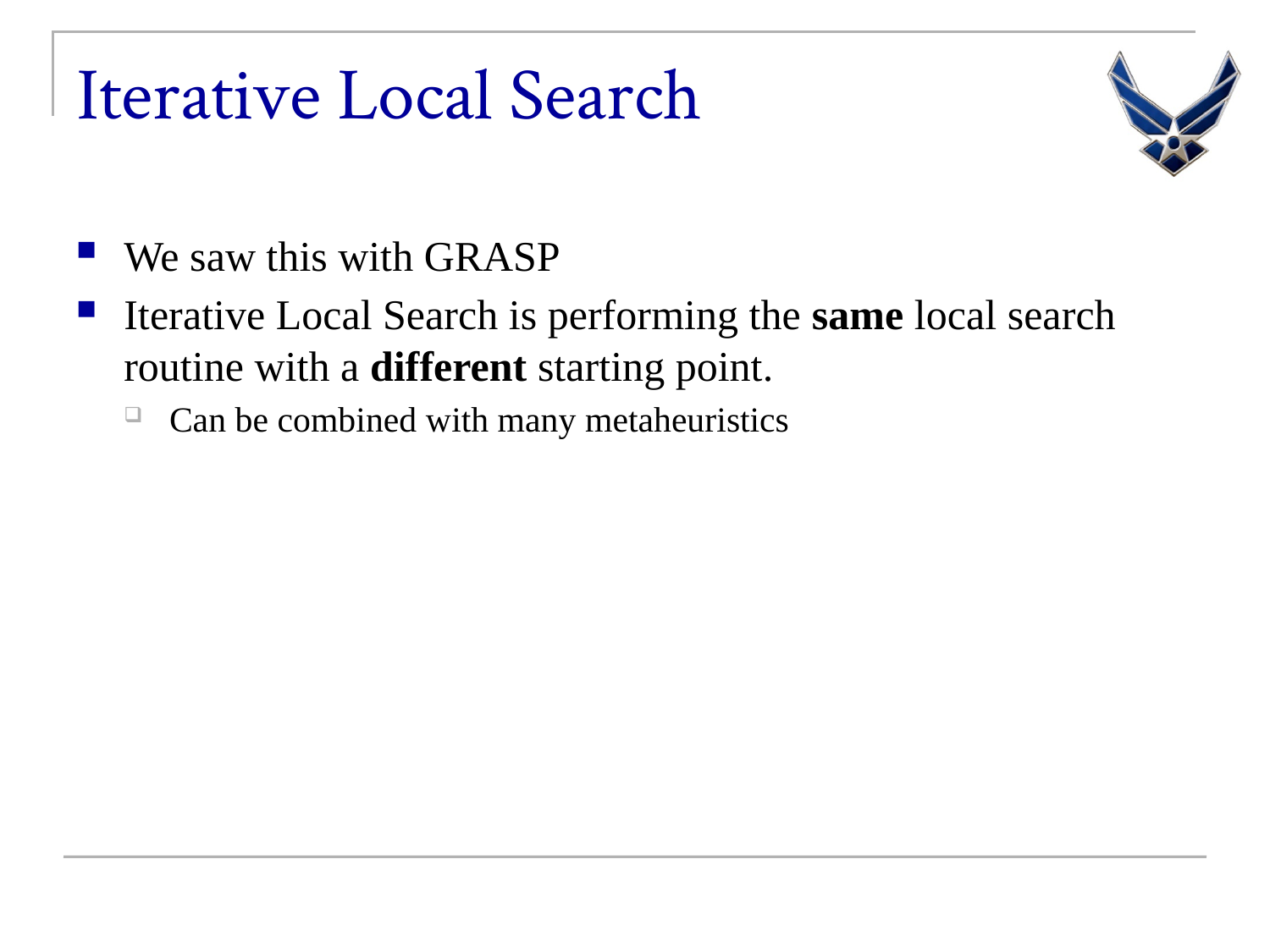

# Iterative Local Search
We saw this with GRASP
Iterative Local Search is performing the same local search routine with a different starting point.
Can be combined with many metaheuristics